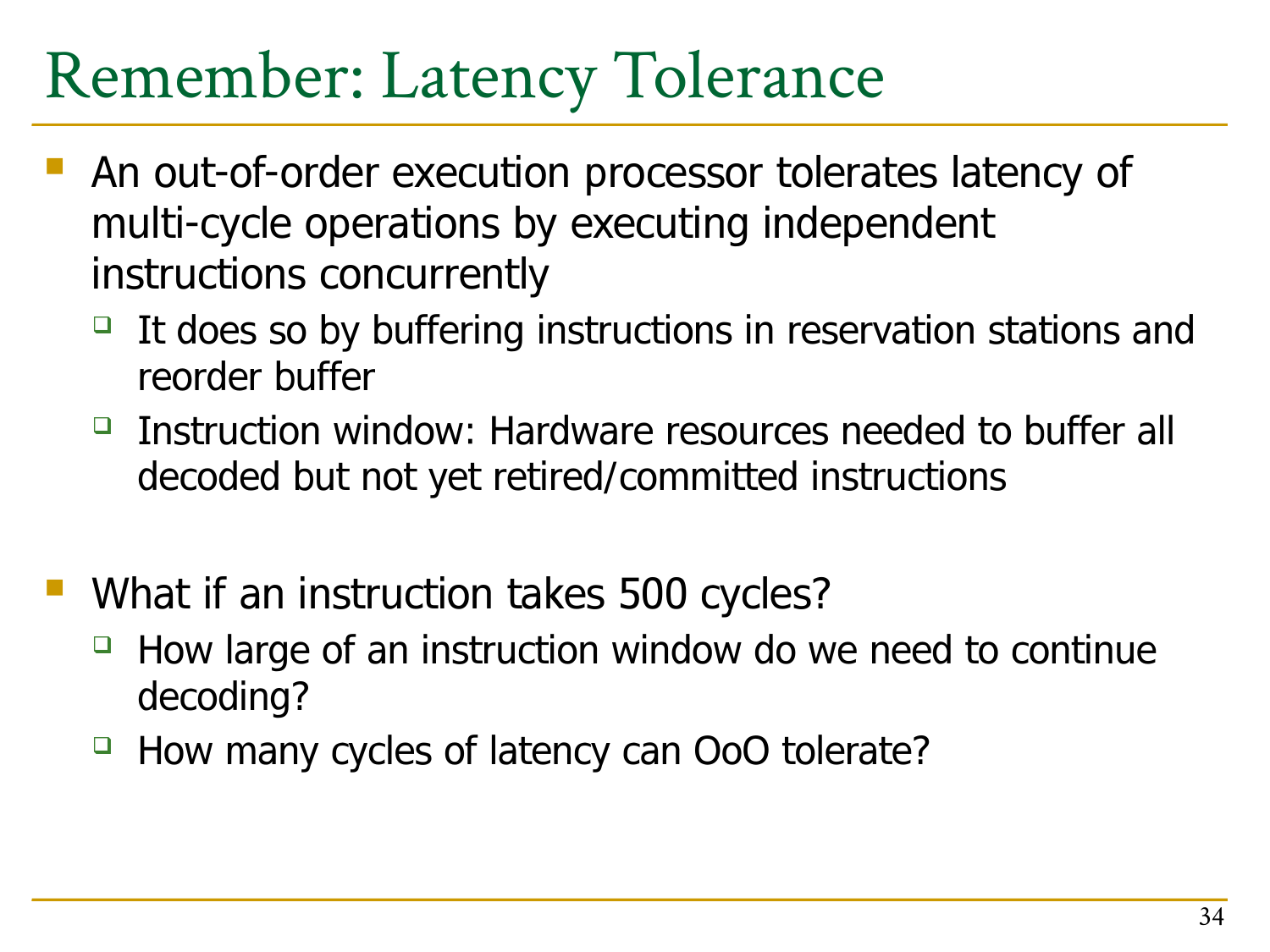

# Remember: Latency Tolerance
An out-of-order execution processor tolerates latency of multi-cycle operations by executing independent instructions concurrently
It does so by buffering instructions in reservation stations and reorder buffer
Instruction window: Hardware resources needed to buffer all decoded but not yet retired/committed instructions

What if an instruction takes 500 cycles?
How large of an instruction window do we need to continue decoding?
How many cycles of latency can OoO tolerate?

34